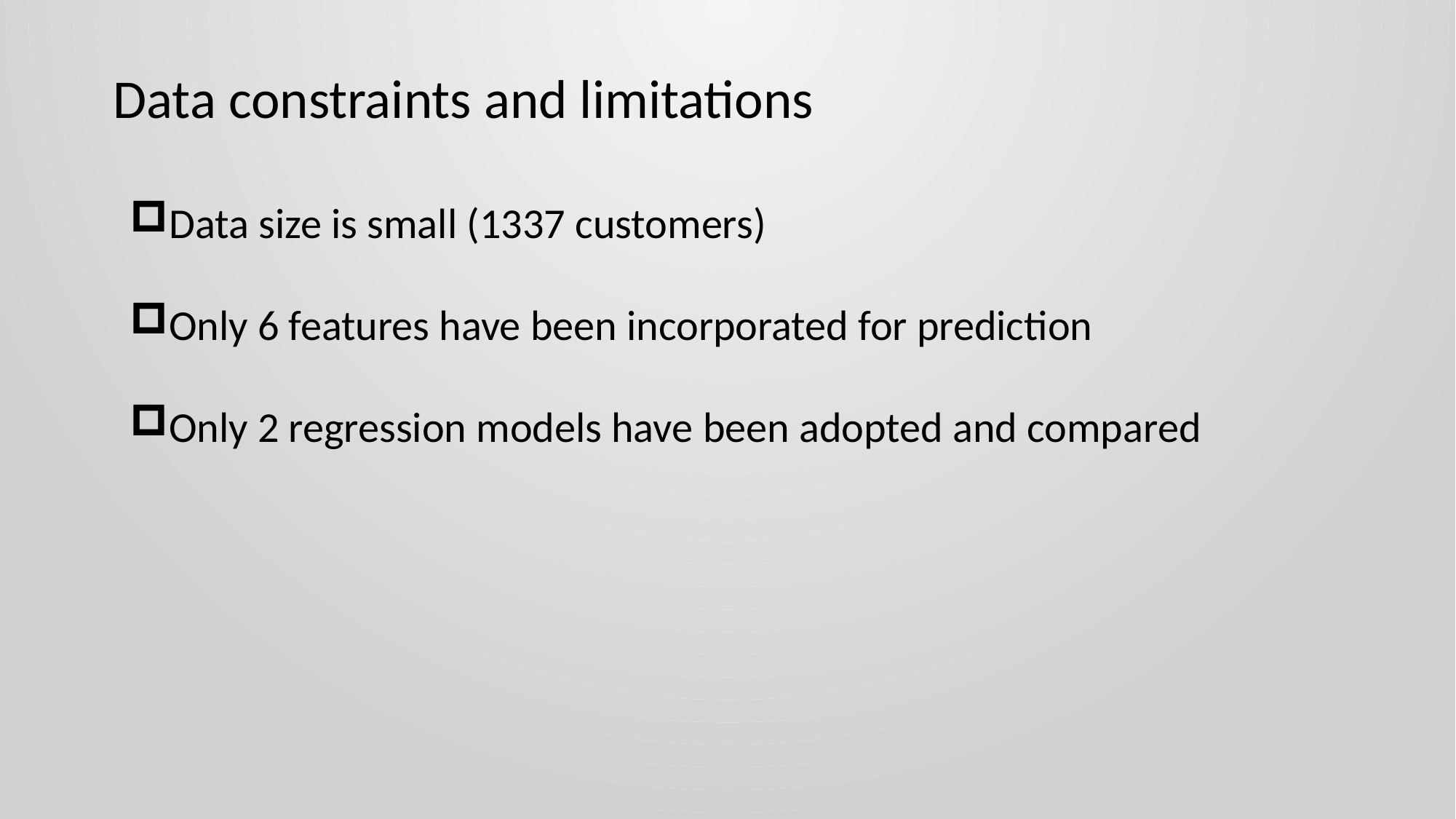

Data constraints and limitations
Data size is small (1337 customers)

Only 6 features have been incorporated for prediction

Only 2 regression models have been adopted and compared